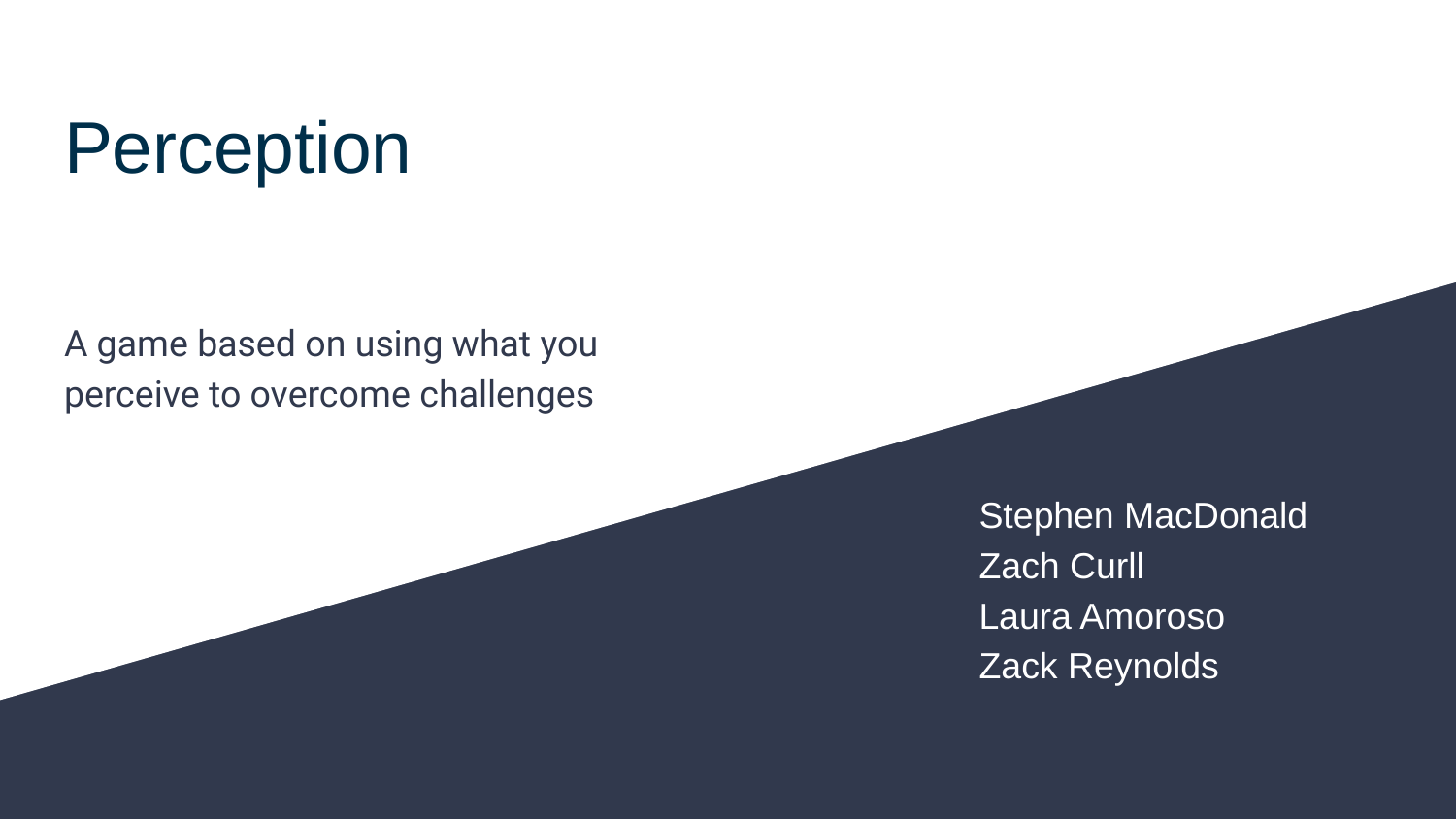

# Perception
A game based on using what you perceive to overcome challenges
Stephen MacDonald
Zach Curll
Laura Amoroso
Zack Reynolds